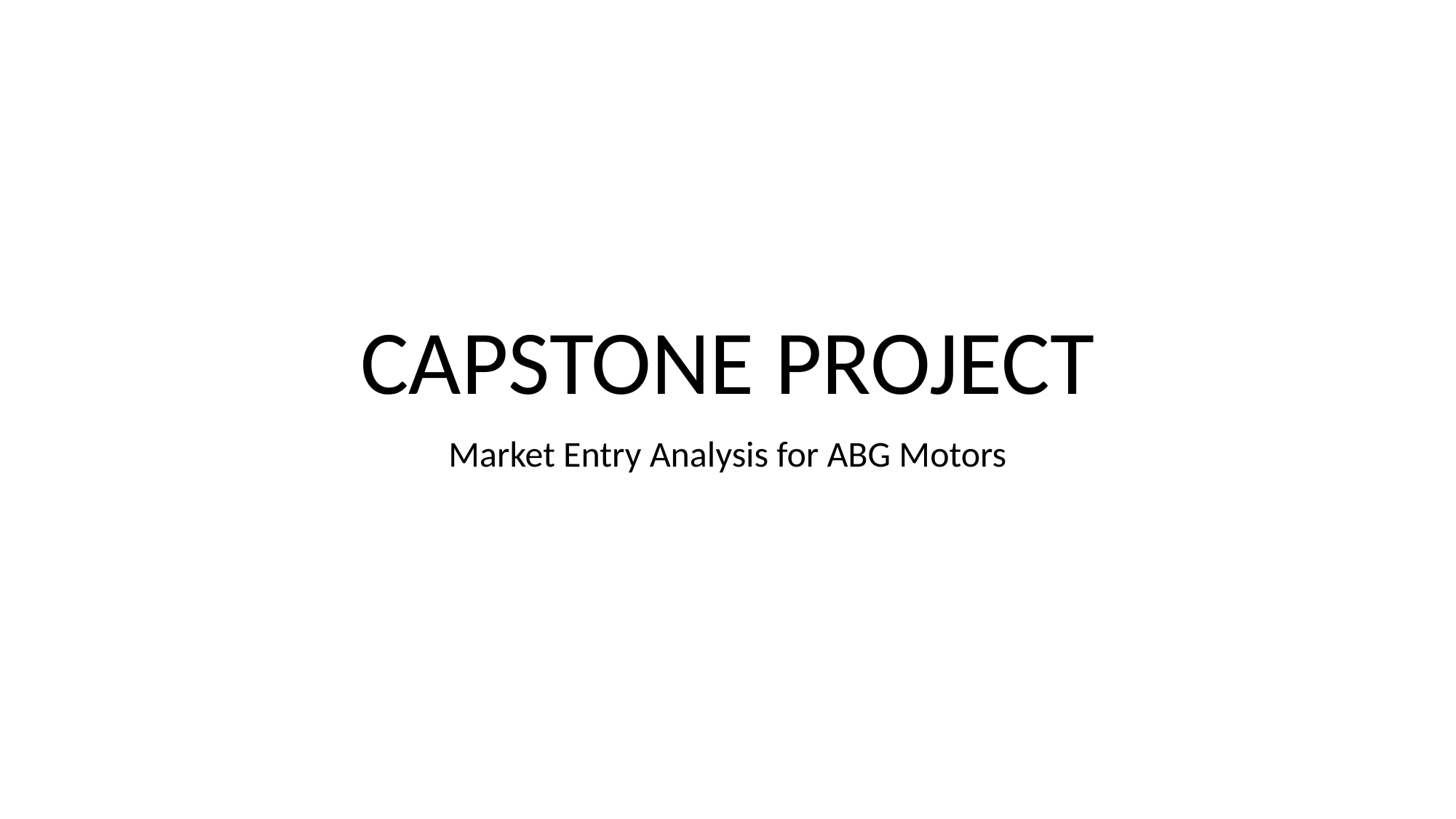

# CAPSTONE PROJECT
Market Entry Analysis for ABG Motors